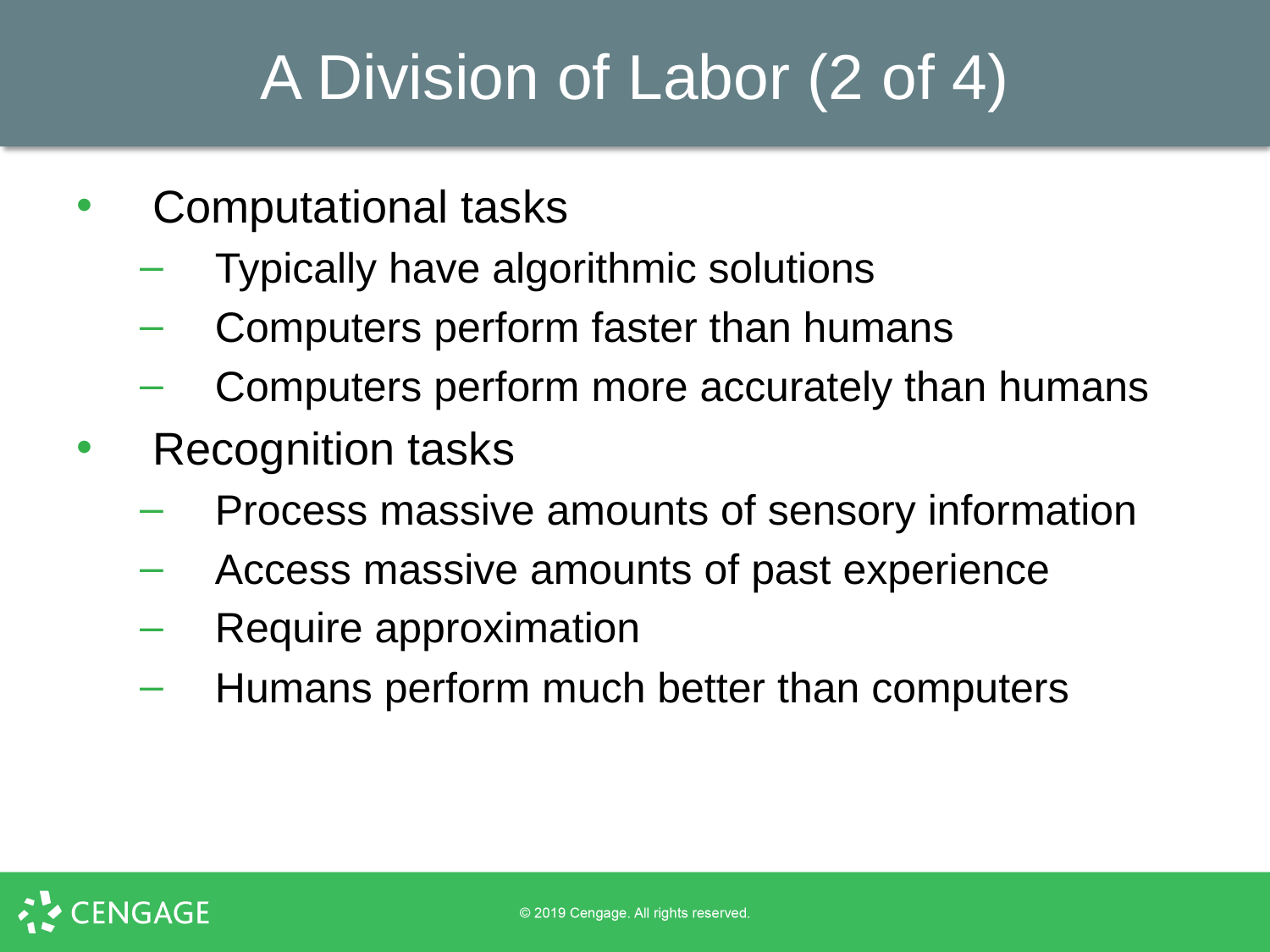

# A Division of Labor (2 of 4)
 Computational tasks
 Typically have algorithmic solutions
 Computers perform faster than humans
 Computers perform more accurately than humans
 Recognition tasks
 Process massive amounts of sensory information
 Access massive amounts of past experience
 Require approximation
 Humans perform much better than computers